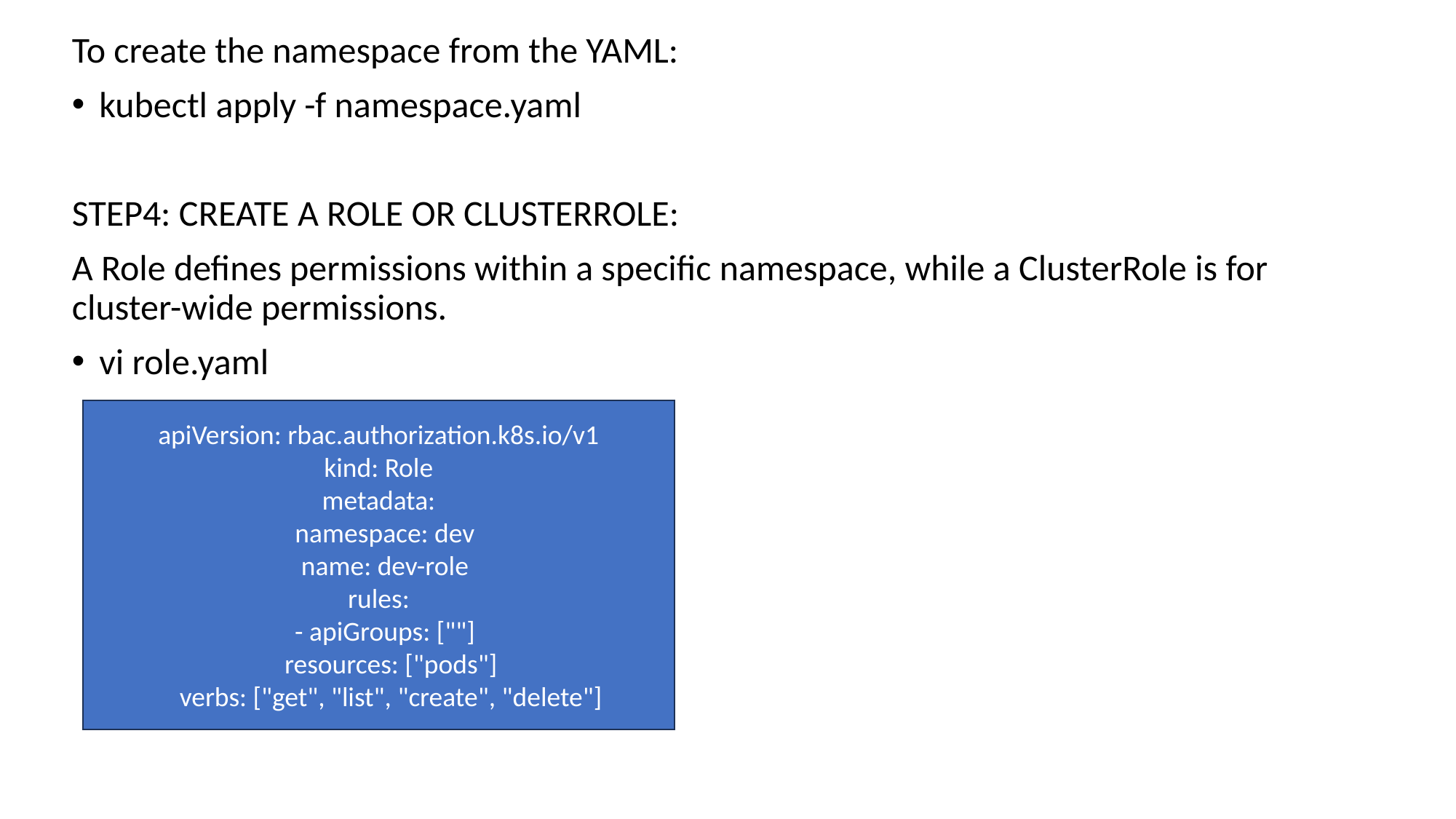

To create the namespace from the YAML:
kubectl apply -f namespace.yaml

STEP4: CREATE A ROLE OR CLUSTERROLE:
A Role defines permissions within a specific namespace, while a ClusterRole is for cluster-wide permissions.
vi role.yaml

apiVersion: rbac.authorization.k8s.io/v1
kind: Role
metadata:
  namespace: dev
  name: dev-role
rules:
  - apiGroups: [""]
    resources: ["pods"]
    verbs: ["get", "list", "create", "delete"]